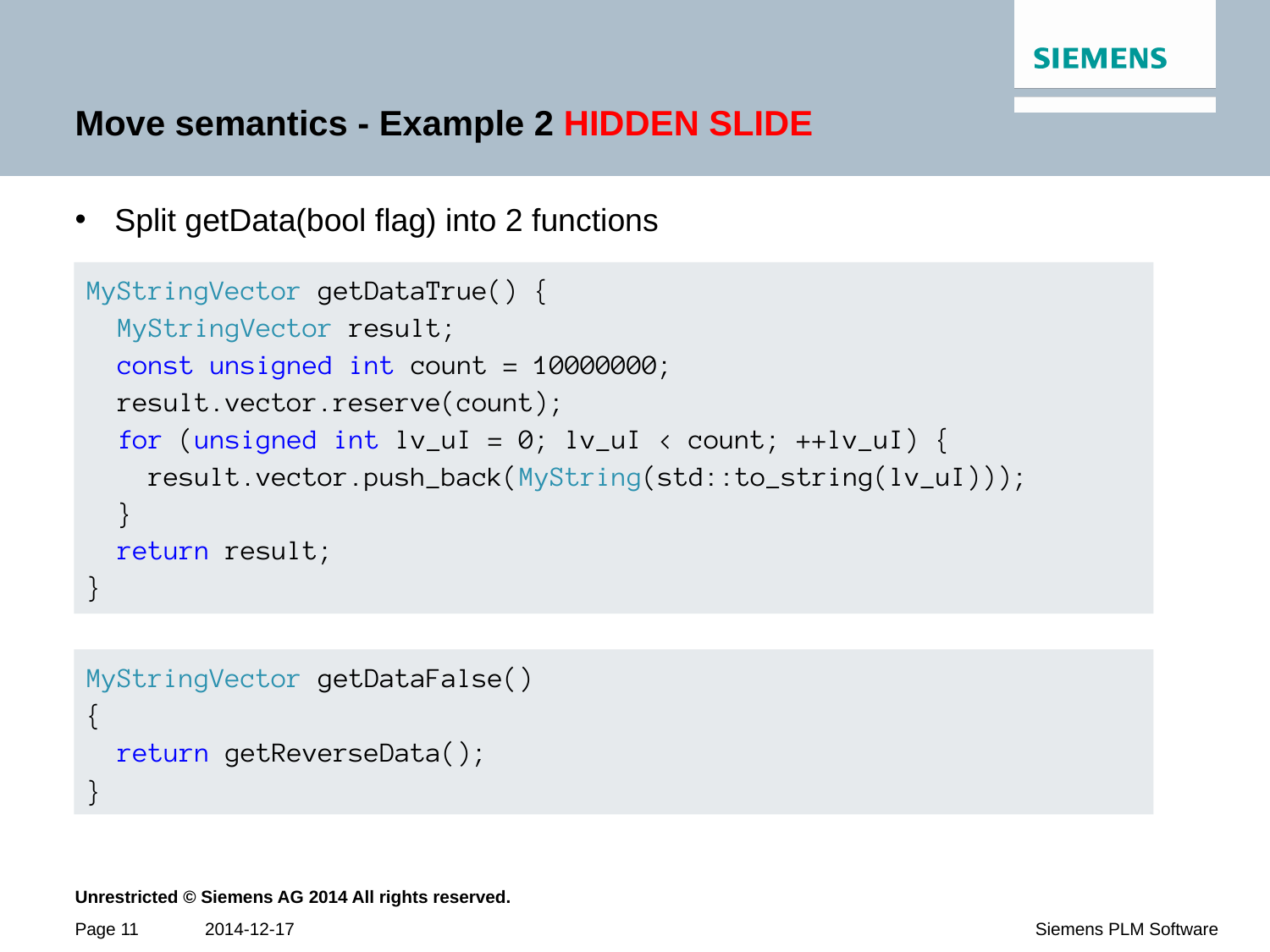

# Move semantics - Example 2 HIDDEN SLIDE
Split getData(bool flag) into 2 functions

MyStringVector getDataTrue() {
  MyStringVector result;
  const unsigned int count = 10000000;
  result.vector.reserve(count);
  for (unsigned int lv_uI = 0; lv_uI < count; ++lv_uI) {
    result.vector.push_back(MyString(std::to_string(lv_uI)));
  }
  return result;
}
MyStringVector getDataFalse()
{
  return getReverseData();
}